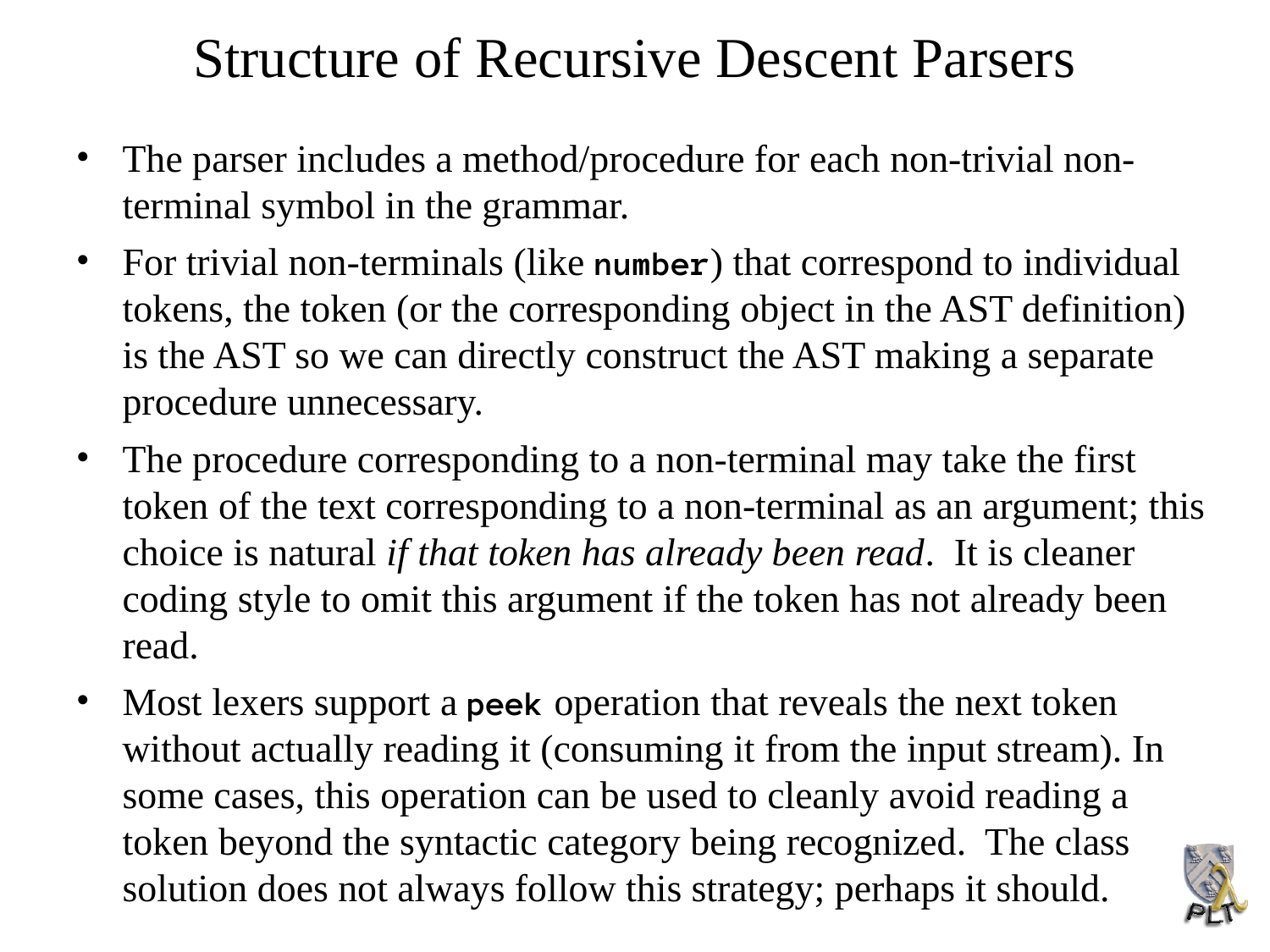

Structure of Recursive Descent Parsers
The parser includes a method/procedure for each non-trivial non-terminal symbol in the grammar.
For trivial non-terminals (like number) that correspond to individual tokens, the token (or the corresponding object in the AST definition) is the AST so we can directly construct the AST making a separate procedure unnecessary.
The procedure corresponding to a non-terminal may take the first token of the text corresponding to a non-terminal as an argument; this choice is natural if that token has already been read.  It is cleaner coding style to omit this argument if the token has not already been read.
Most lexers support a peek operation that reveals the next token without actually reading it (consuming it from the input stream). In some cases, this operation can be used to cleanly avoid reading a token beyond the syntactic category being recognized.  The class solution does not always follow this strategy; perhaps it should.